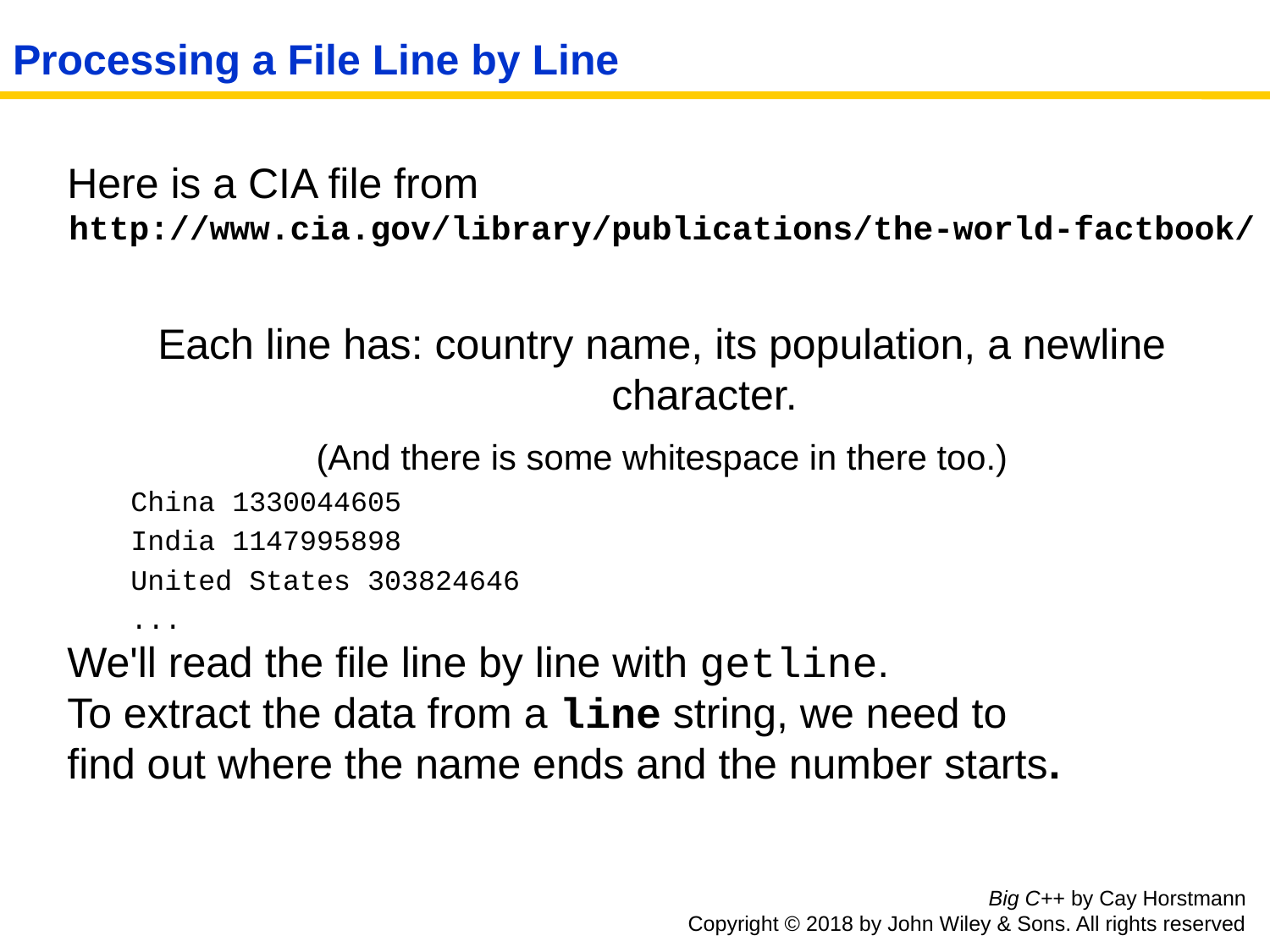

# Processing a File Line by Line

Here is a CIA file from
http://www.cia.gov/library/publications/the-world-factbook/

Each line has: country name, its population, a newline character.
(And there is some whitespace in there too.)
China 1330044605
India 1147995898
United States 303824646
...
We'll read the file line by line with getline.
To extract the data from a line string, we need to
find out where the name ends and the number starts.

Big C++ by Cay Horstmann
Copyright © 2018 by John Wiley & Sons. All rights reserved